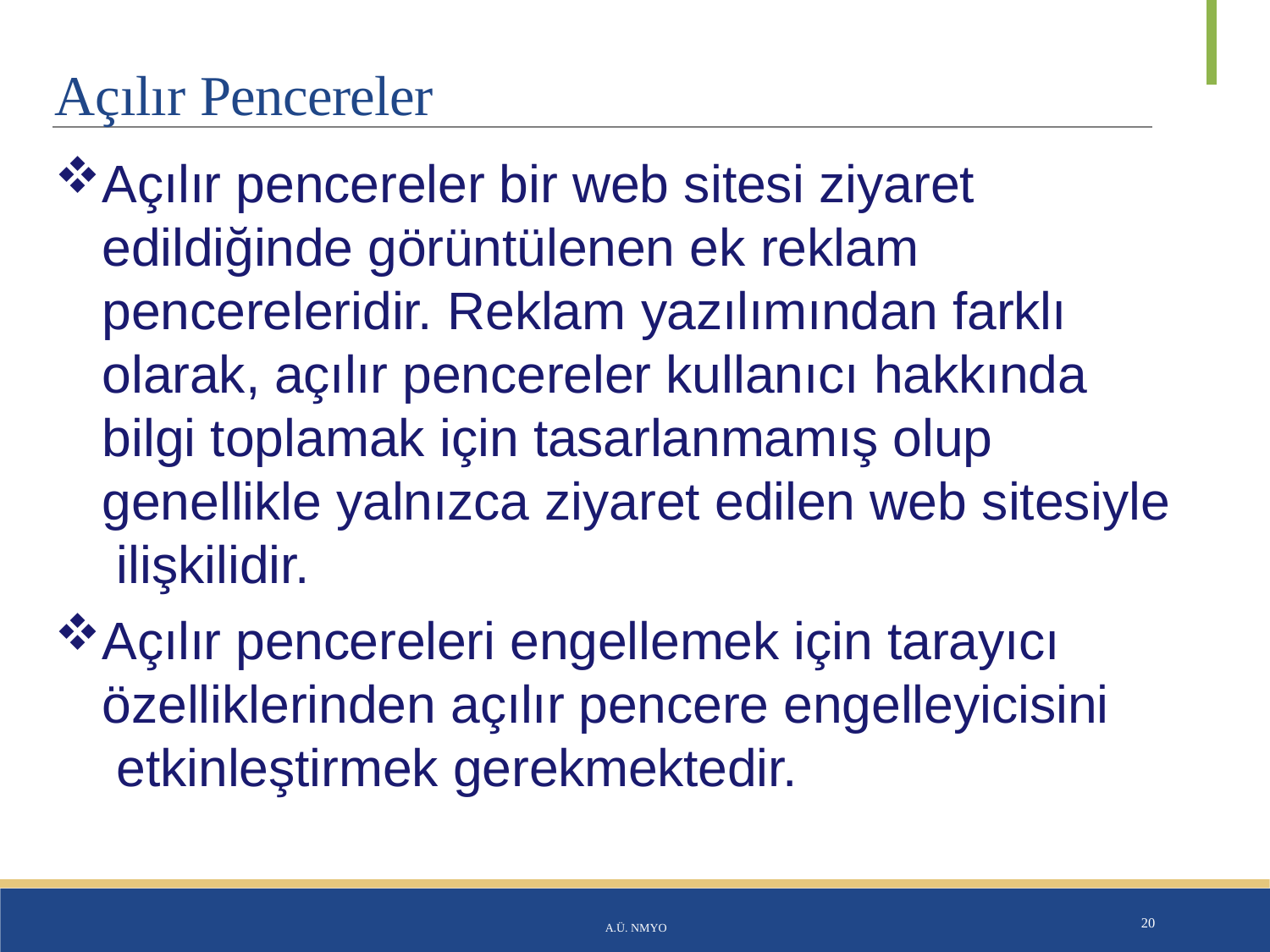

# Açılır Pencereler
Açılır pencereler bir web sitesi ziyaret  edildiğinde görüntülenen ek reklam  pencereleridir. Reklam yazılımından farklı  olarak, açılır pencereler kullanıcı hakkında  bilgi toplamak için tasarlanmamış olup  genellikle yalnızca ziyaret edilen web sitesiyle  ilişkilidir.
Açılır pencereleri engellemek için tarayıcı  özelliklerinden açılır pencere engelleyicisini  etkinleştirmek gerekmektedir.
A.Ü. NMYO
20